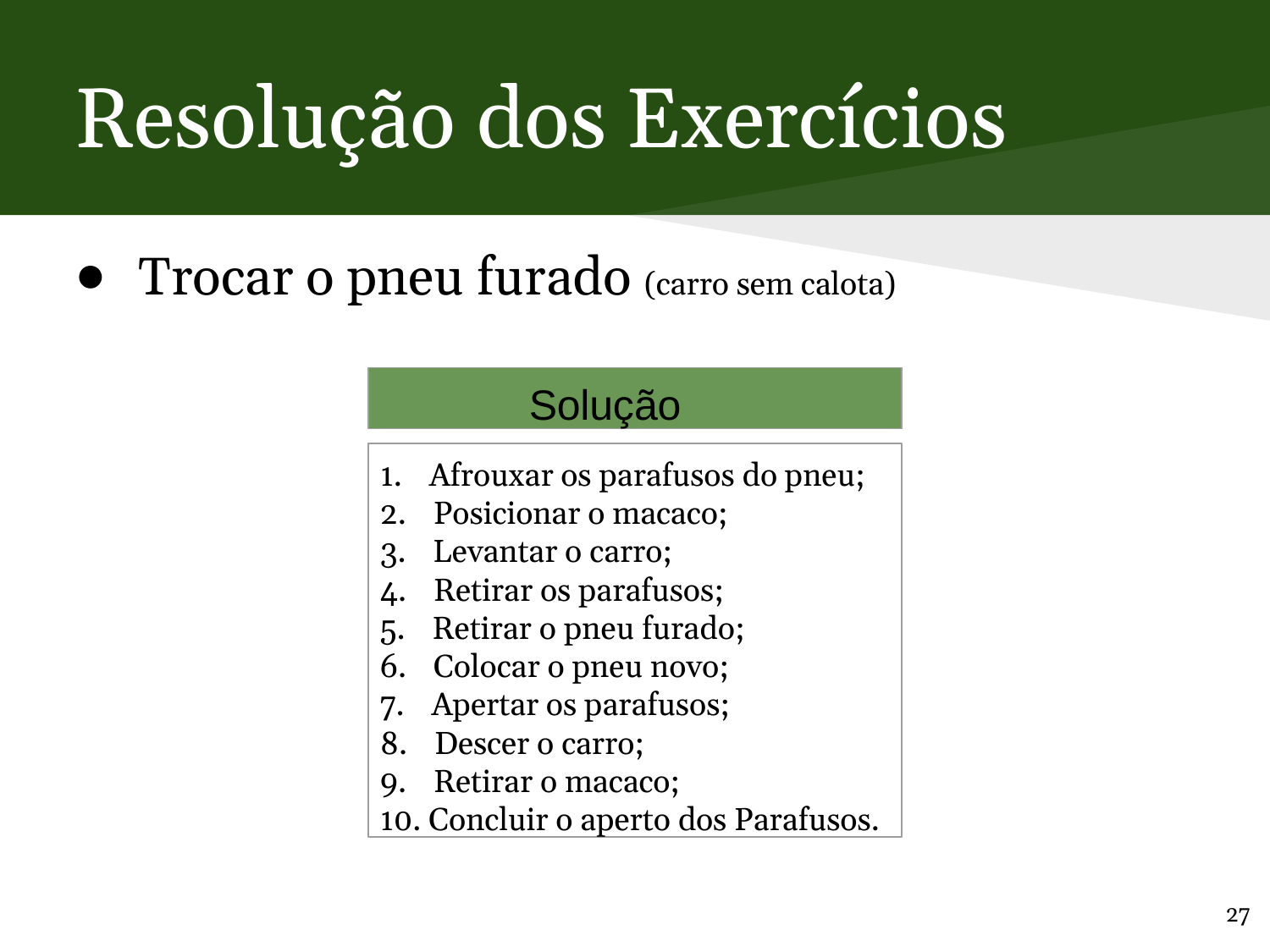

# Resolução dos Exercícios
Trocar o pneu furado (carro sem calota)
Solução
Afrouxar os parafusos do pneu;
Posicionar o macaco;
Levantar o carro;
Retirar os parafusos;
Retirar o pneu furado;
Colocar o pneu novo;
Apertar os parafusos;
Descer o carro;
Retirar o macaco;
10. Concluir o aperto dos Parafusos.
27